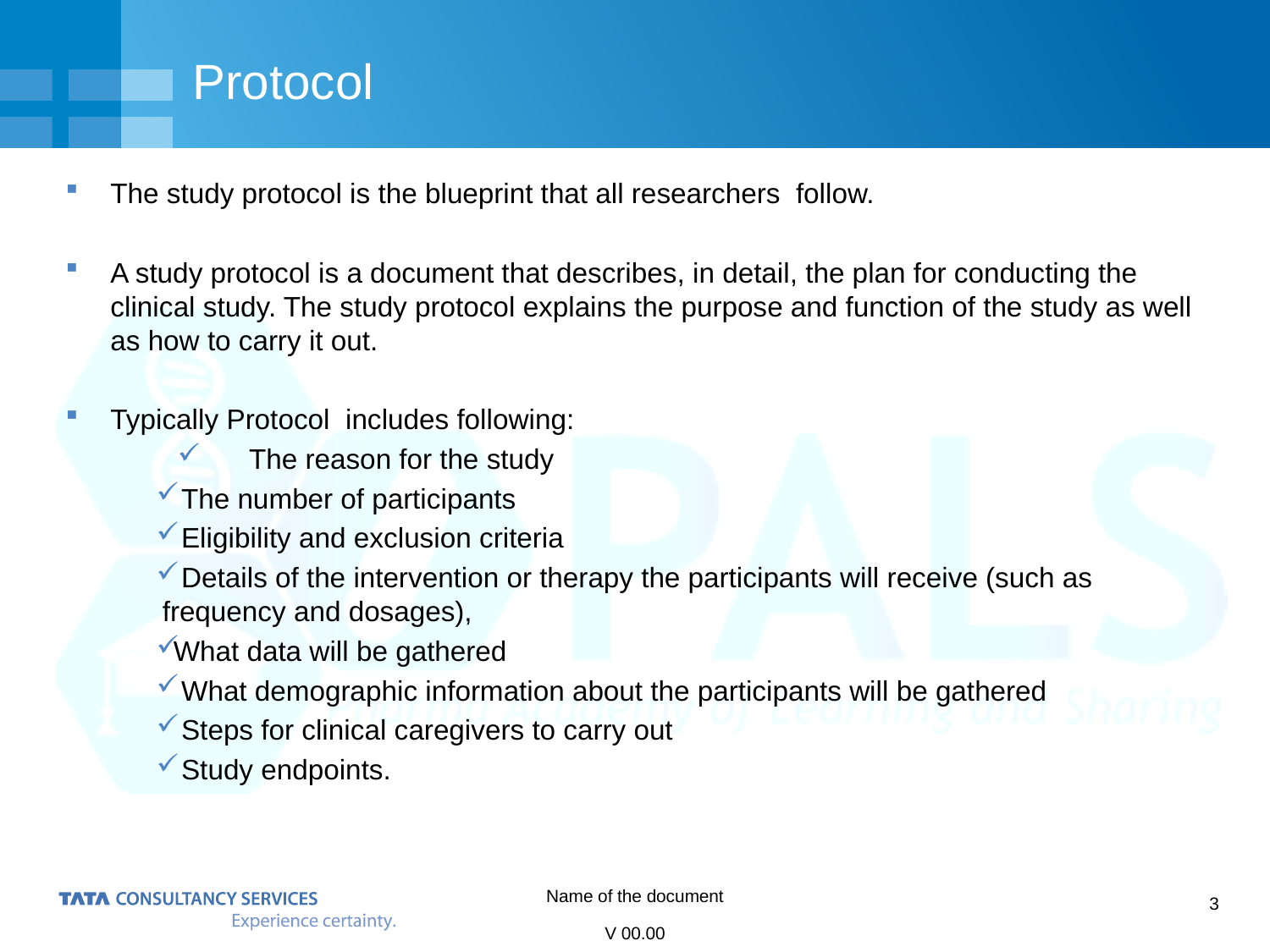

# Protocol
The study protocol is the blueprint that all researchers  follow.

A study protocol is a document that describes, in detail, the plan for conducting the clinical study. The study protocol explains the purpose and function of the study as well as how to carry it out.

Typically Protocol  includes following:
	The reason for the study
 The number of participants
 Eligibility and exclusion criteria
 Details of the intervention or therapy the participants will receive (such as frequency and dosages),
What data will be gathered
 What demographic information about the participants will be gathered
 Steps for clinical caregivers to carry out
 Study endpoints.